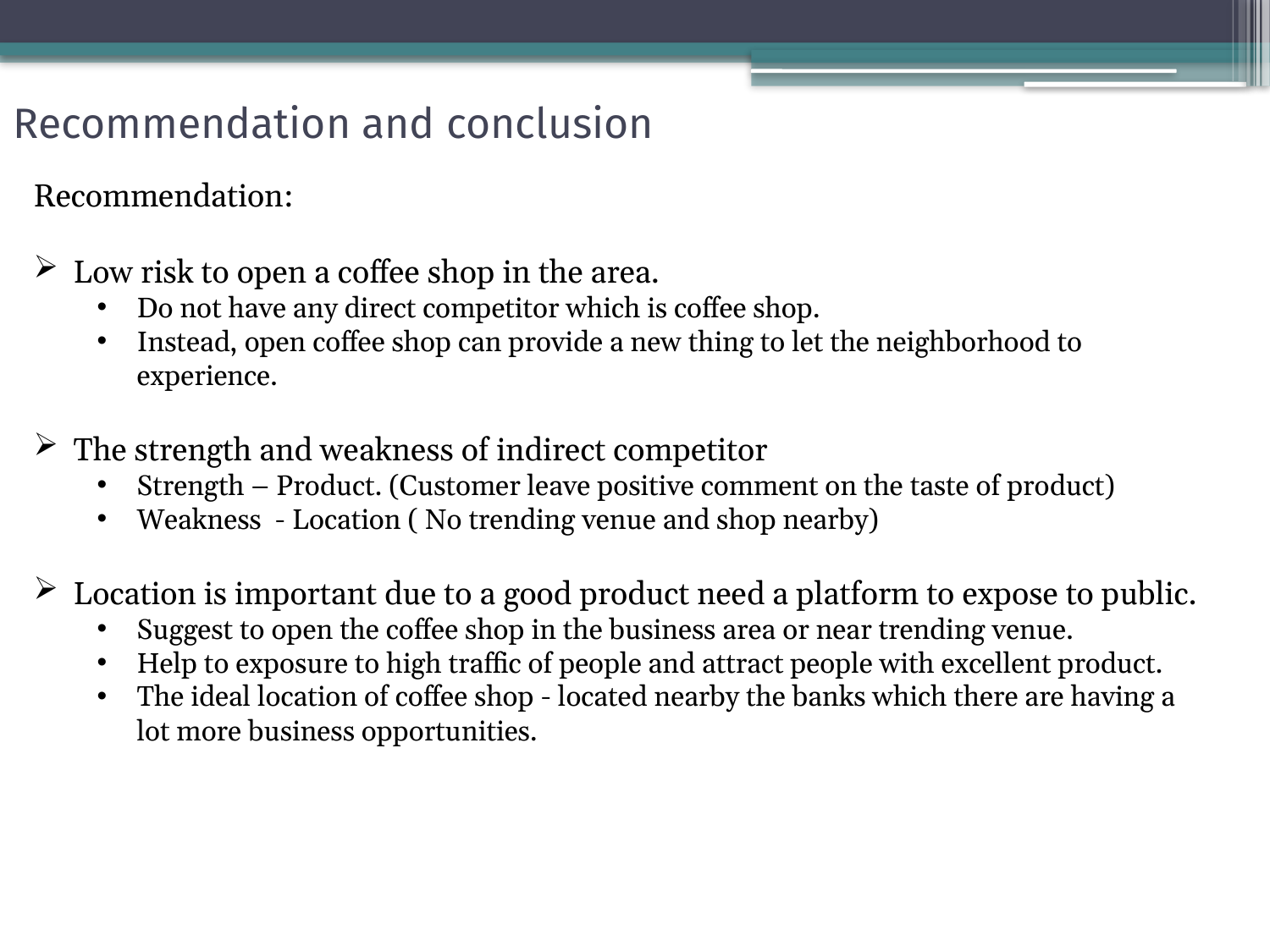

# Recommendation and conclusion
Recommendation:

Low risk to open a coffee shop in the area.
Do not have any direct competitor which is coffee shop.
Instead, open coffee shop can provide a new thing to let the neighborhood to experience.

The strength and weakness of indirect competitor
Strength – Product. (Customer leave positive comment on the taste of product)
Weakness  - Location ( No trending venue and shop nearby)

Location is important due to a good product need a platform to expose to public.
Suggest to open the coffee shop in the business area or near trending venue.
Help to exposure to high traffic of people and attract people with excellent product.
The ideal location of coffee shop - located nearby the banks which there are having a lot more business opportunities.